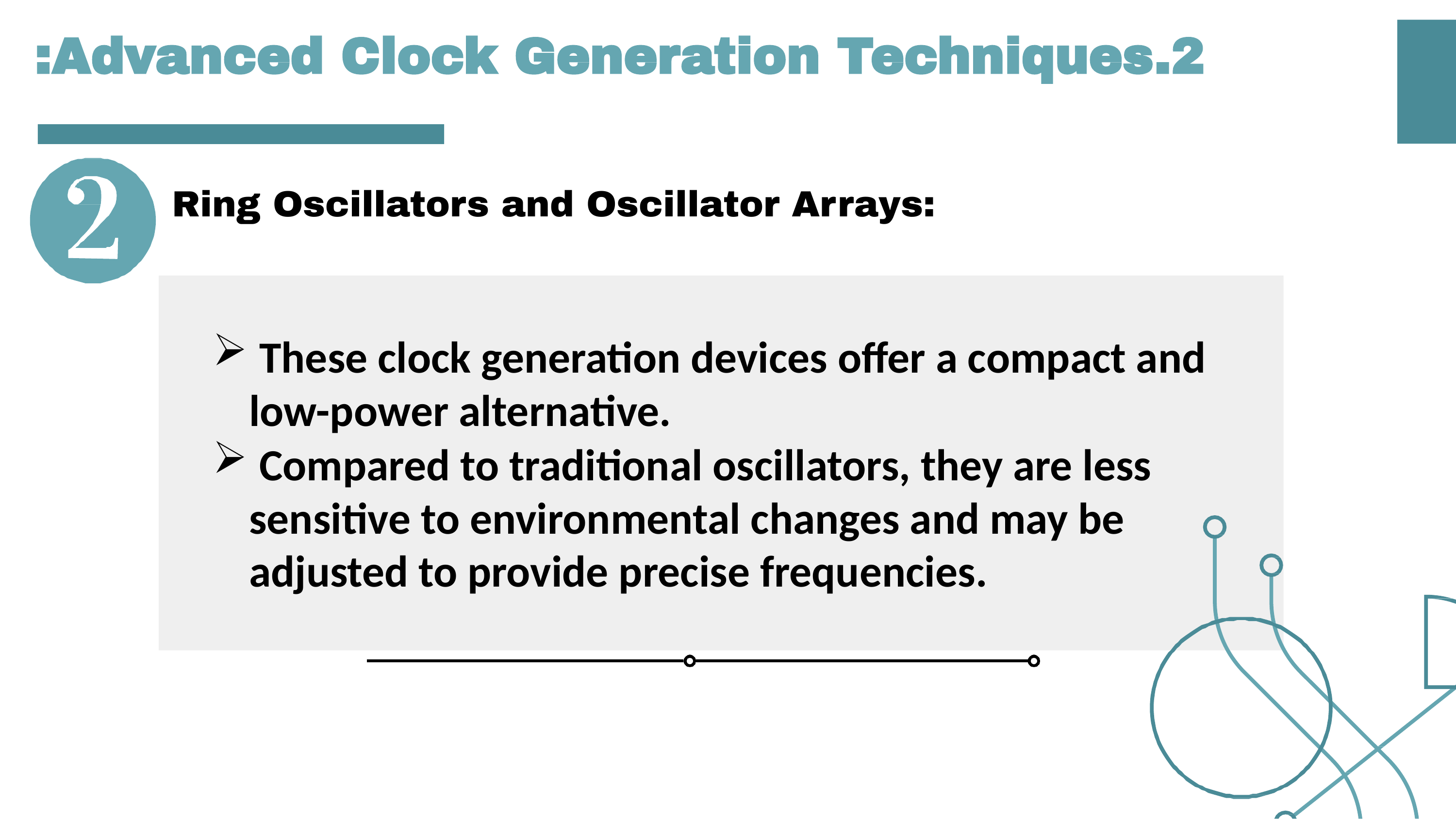

# 2.	Advanced Clock Generation Techniques:

Ring Oscillators and Oscillator Arrays:

 These clock generation devices offer a compact and low-power alternative.
 Compared to traditional oscillators, they are less sensitive to environmental changes and may be adjusted to provide precise frequencies.